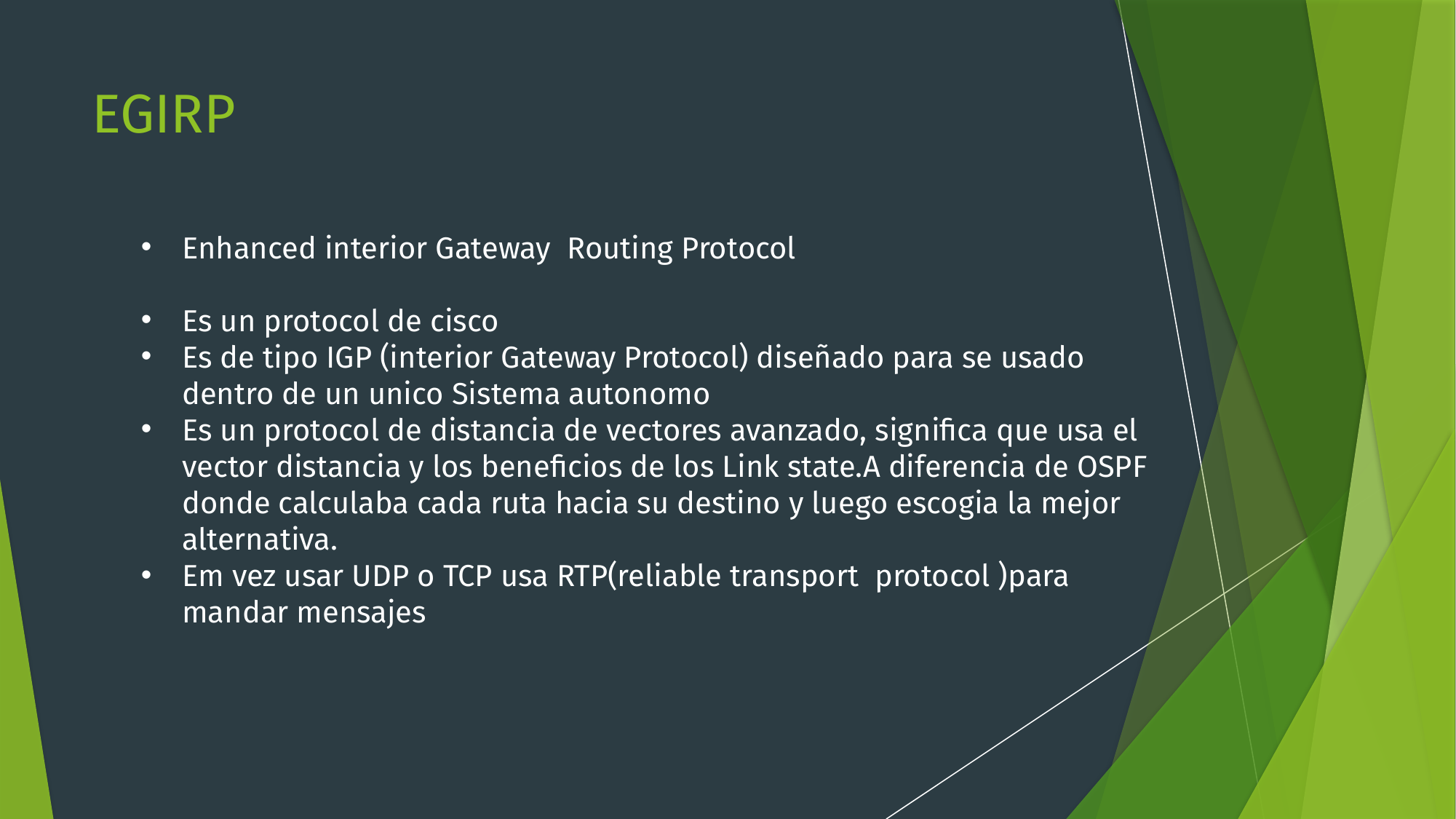

# EGIRP

Enhanced interior Gateway  Routing Protocol

Es un protocol de cisco
Es de tipo IGP (interior Gateway Protocol) diseñado para se usado dentro de un unico Sistema autonomo
Es un protocol de distancia de vectores avanzado, significa que usa el vector distancia y los beneficios de los Link state.A diferencia de OSPF donde calculaba cada ruta hacia su destino y luego escogia la mejor alternativa.
Em vez usar UDP o TCP usa RTP(reliable transport  protocol )para mandar mensajes